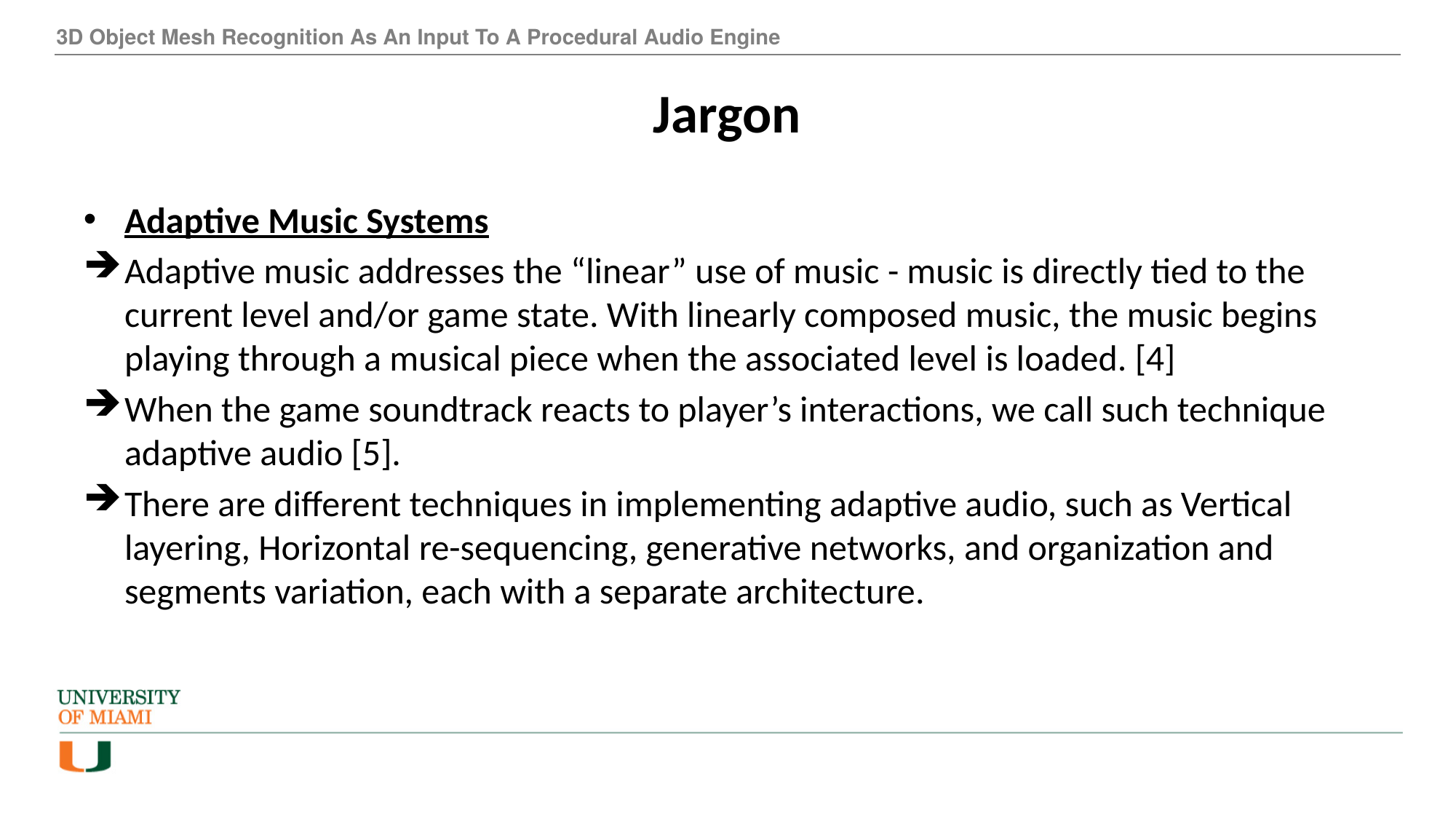

3D Object Mesh Recognition As An Input To A Procedural Audio Engine
# Jargon
Adaptive Music Systems
Adaptive music addresses the “linear” use of music - music is directly tied to the current level and/or game state. With linearly composed music, the music begins playing through a musical piece when the associated level is loaded. [4]
When the game soundtrack reacts to player’s interactions, we call such technique adaptive audio [5].
There are different techniques in implementing adaptive audio, such as Vertical layering, Horizontal re-sequencing, generative networks, and organization and segments variation, each with a separate architecture.